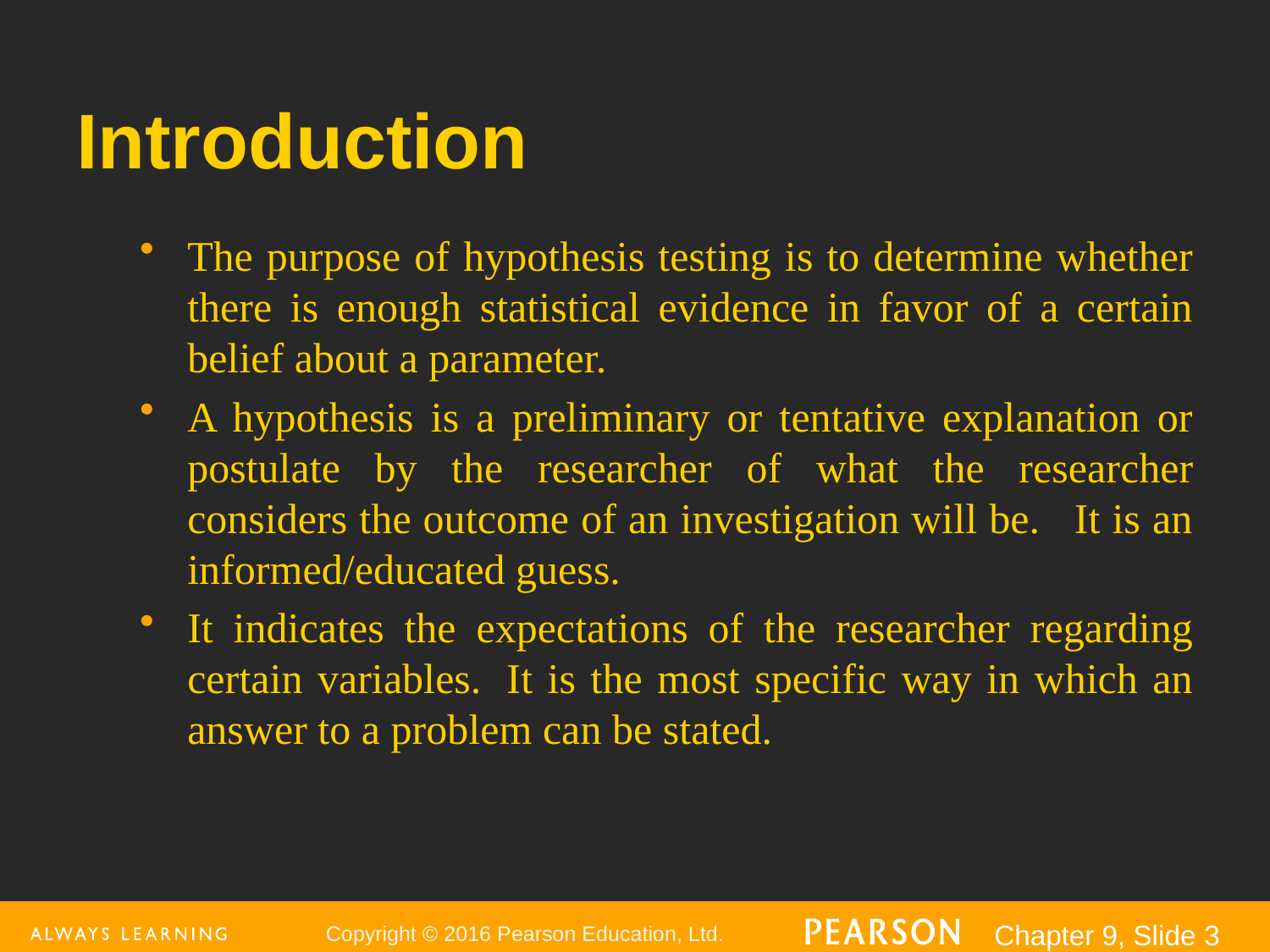

Introduction
The purpose of hypothesis testing is to determine whether there is enough statistical evidence in favor of a certain belief about a parameter.
A hypothesis is a preliminary or tentative explanation or postulate by the researcher of what the researcher considers the outcome of an investigation will be.   It is an informed/educated guess.
It indicates the expectations of the researcher regarding certain variables.  It is the most specific way in which an answer to a problem can be stated.